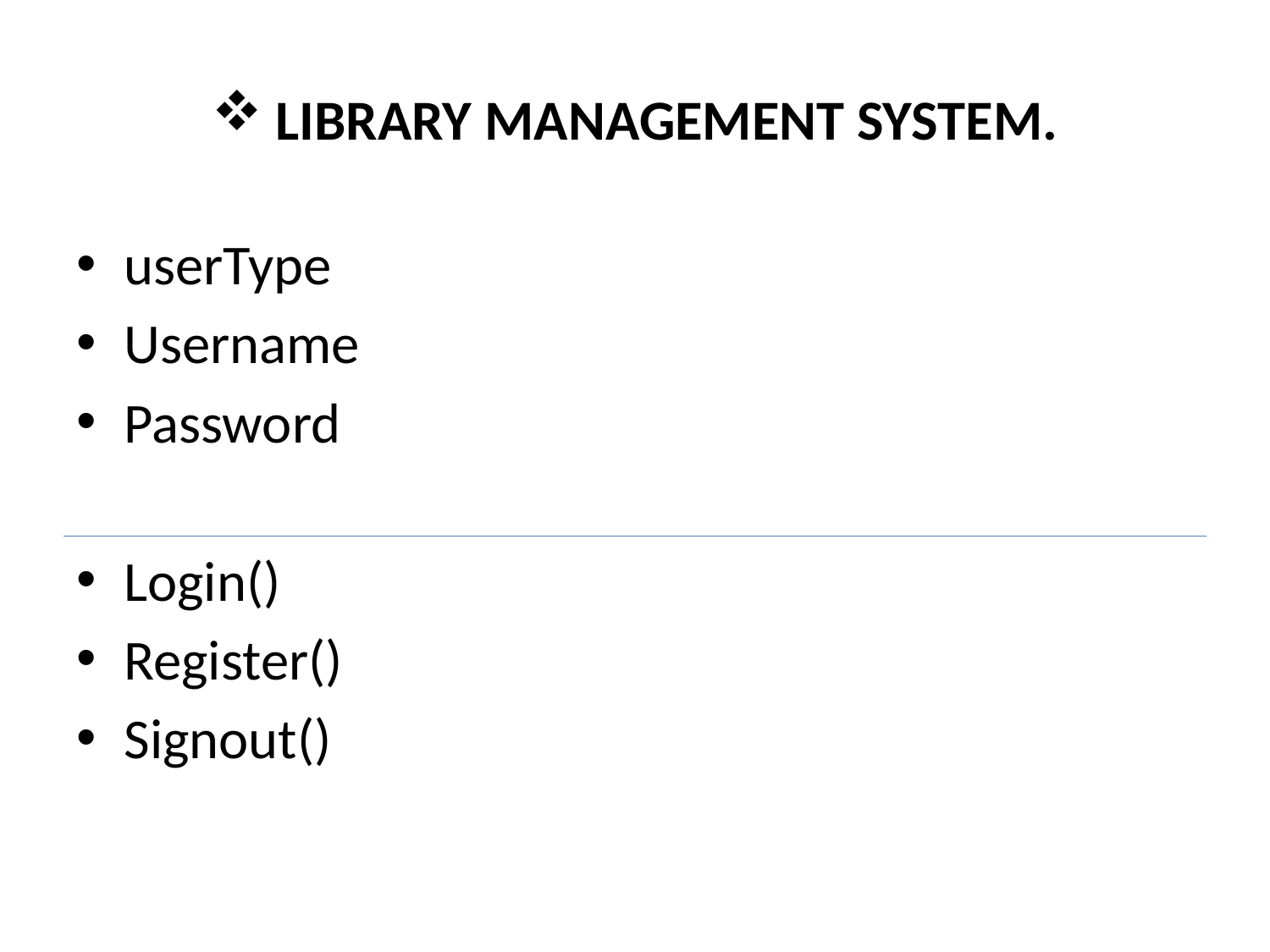

# LIBRARY MANAGEMENT SYSTEM.
userType
Username
Password

Login()
Register()
Signout()